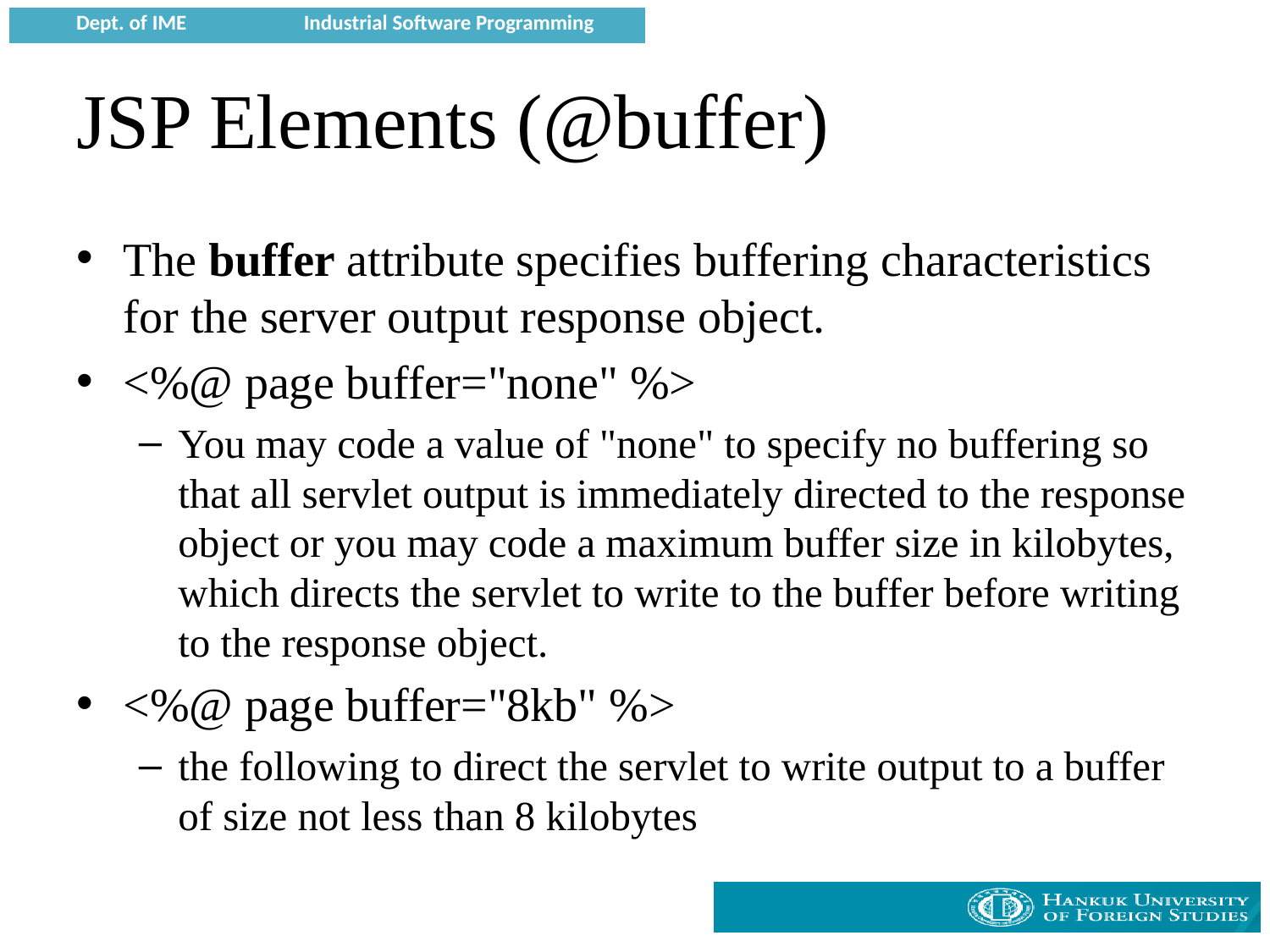

# JSP Elements (@buffer)
The buffer attribute specifies buffering characteristics for the server output response object.
<%@ page buffer="none" %>
You may code a value of "none" to specify no buffering so that all servlet output is immediately directed to the response object or you may code a maximum buffer size in kilobytes, which directs the servlet to write to the buffer before writing to the response object.
<%@ page buffer="8kb" %>
the following to direct the servlet to write output to a buffer of size not less than 8 kilobytes